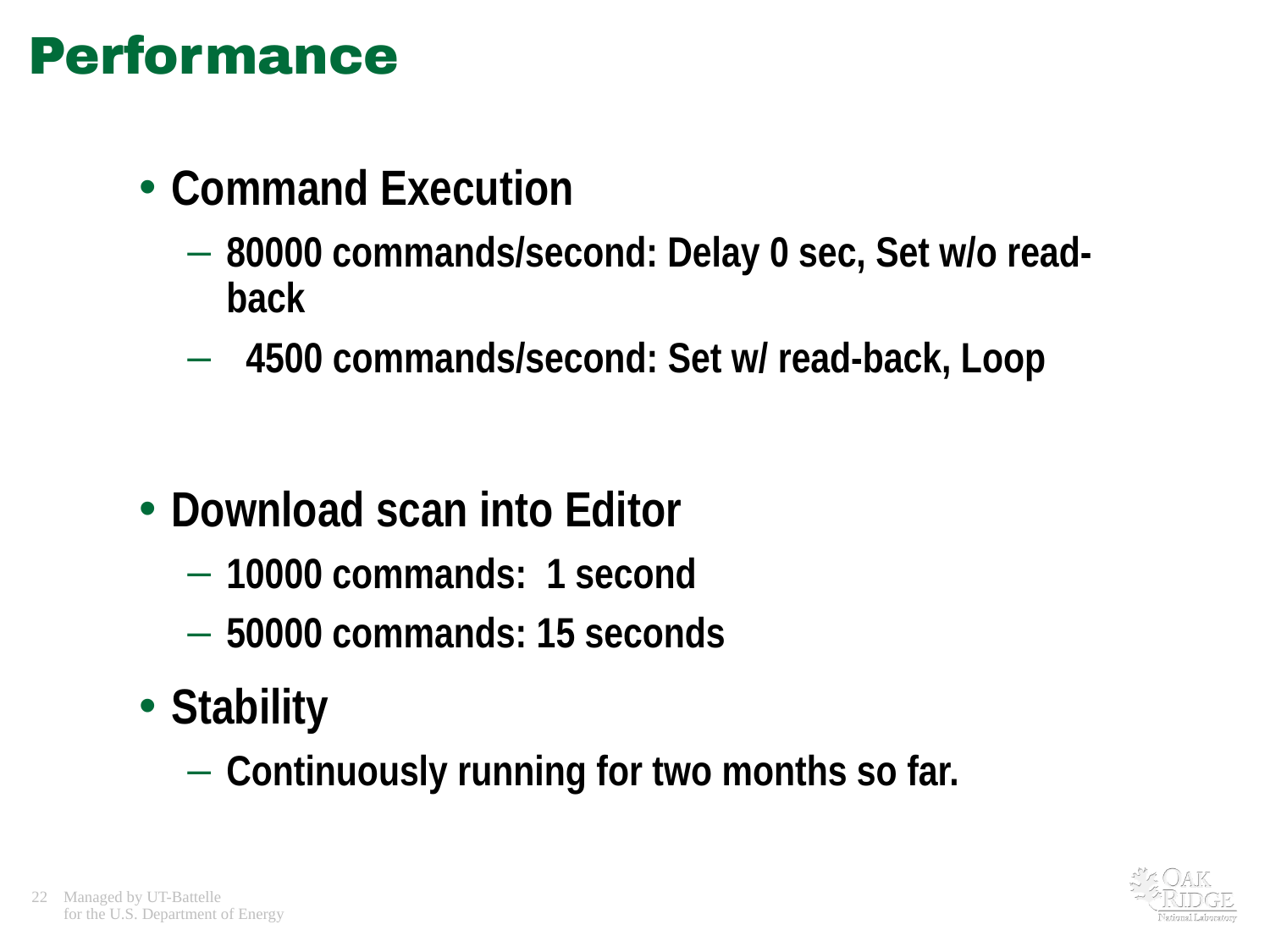

# Performance
Command Execution
80000 commands/second: Delay 0 sec, Set w/o read-back
  4500 commands/second: Set w/ read-back, Loop

Download scan into Editor
10000 commands:  1 second
50000 commands: 15 seconds
Stability
Continuously running for two months so far.